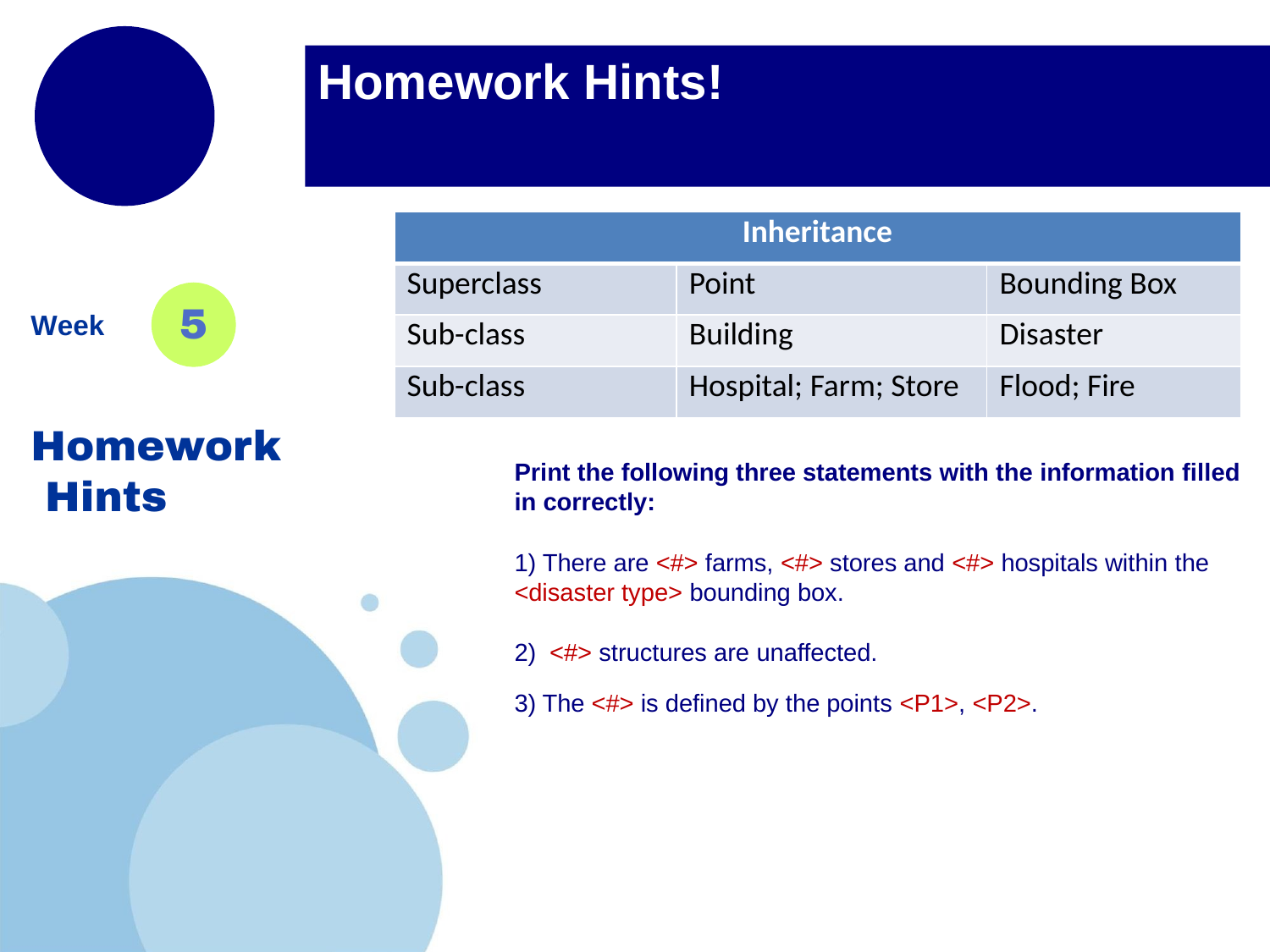

# Homework Hints!
| Inheritance |  |  |
| --- | --- | --- |
| Superclass | Point | Bounding Box |
| Sub-class | Building | Disaster |
| Sub-class | Hospital; Farm; Store | Flood; Fire |

5
Week
Homework  Hints
Print the following three statements with the information filled
in correctly:

There are <#> farms, <#> stores and <#> hospitals within the
<disaster type> bounding box.

 <#> structures are unaffected.
3) The <#> is defined by the points <P1>, <P2>.